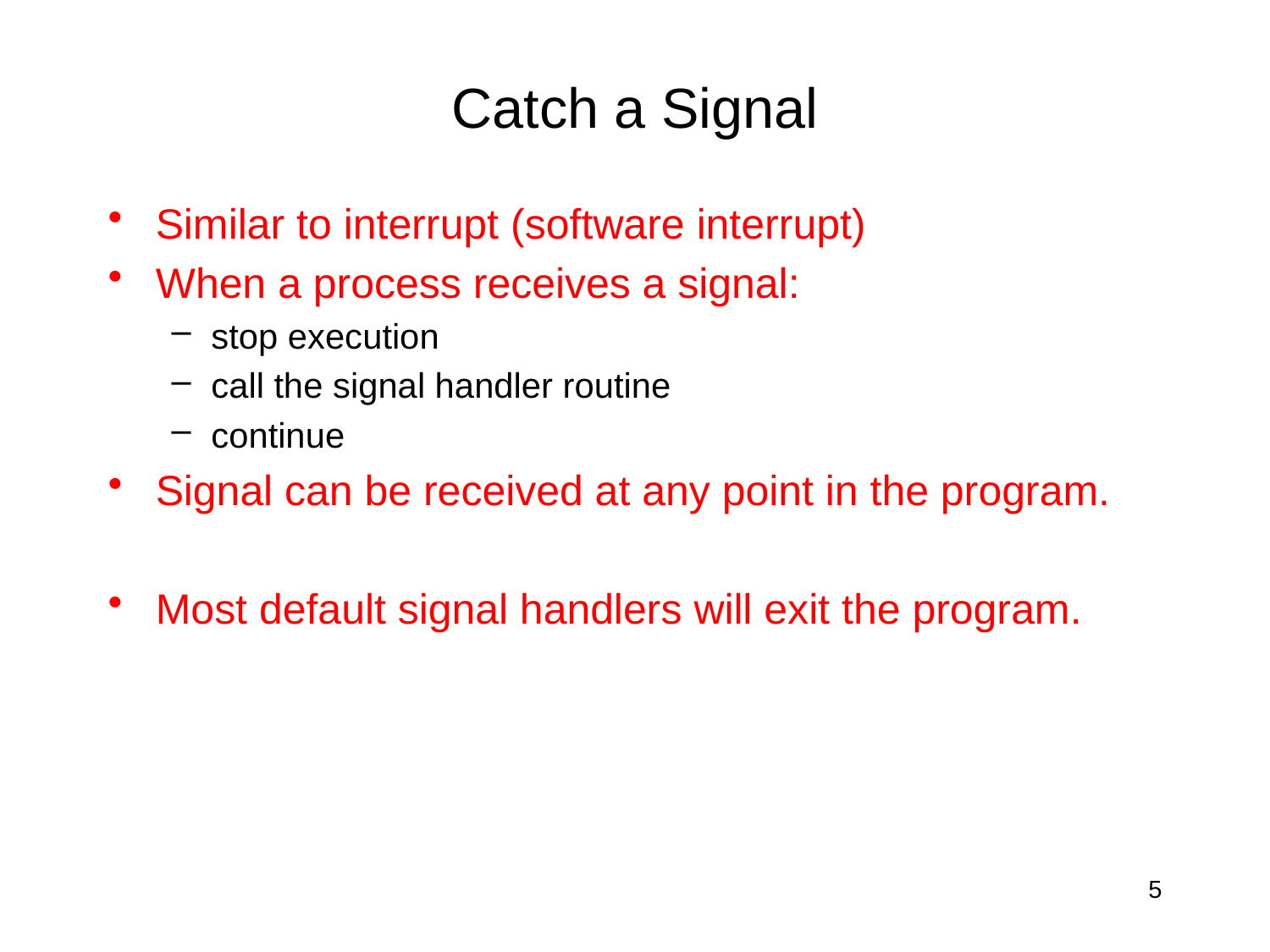

# Catch a Signal
Similar to interrupt (software interrupt)
When a process receives a signal:
stop execution
call the signal handler routine
continue
Signal can be received at any point in the program.

Most default signal handlers will exit the program.

5